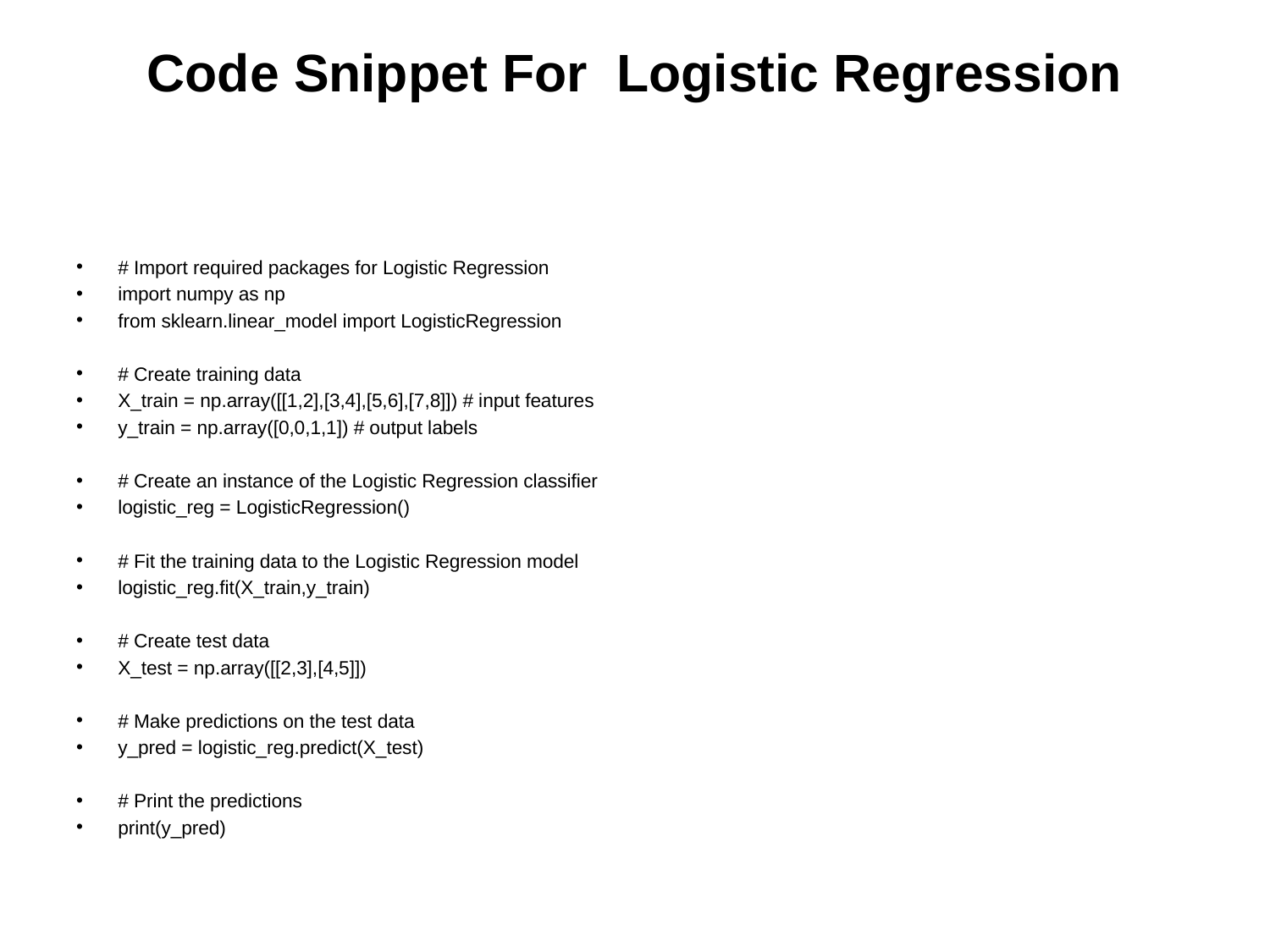

# Code Snippet For  Logistic Regression

# Import required packages for Logistic Regression
import numpy as np
from sklearn.linear_model import LogisticRegression

# Create training data
X_train = np.array([[1,2],[3,4],[5,6],[7,8]]) # input features
y_train = np.array([0,0,1,1]) # output labels

# Create an instance of the Logistic Regression classifier
logistic_reg = LogisticRegression()

# Fit the training data to the Logistic Regression model
logistic_reg.fit(X_train,y_train)

# Create test data
X_test = np.array([[2,3],[4,5]])

# Make predictions on the test data
y_pred = logistic_reg.predict(X_test)

# Print the predictions
print(y_pred)